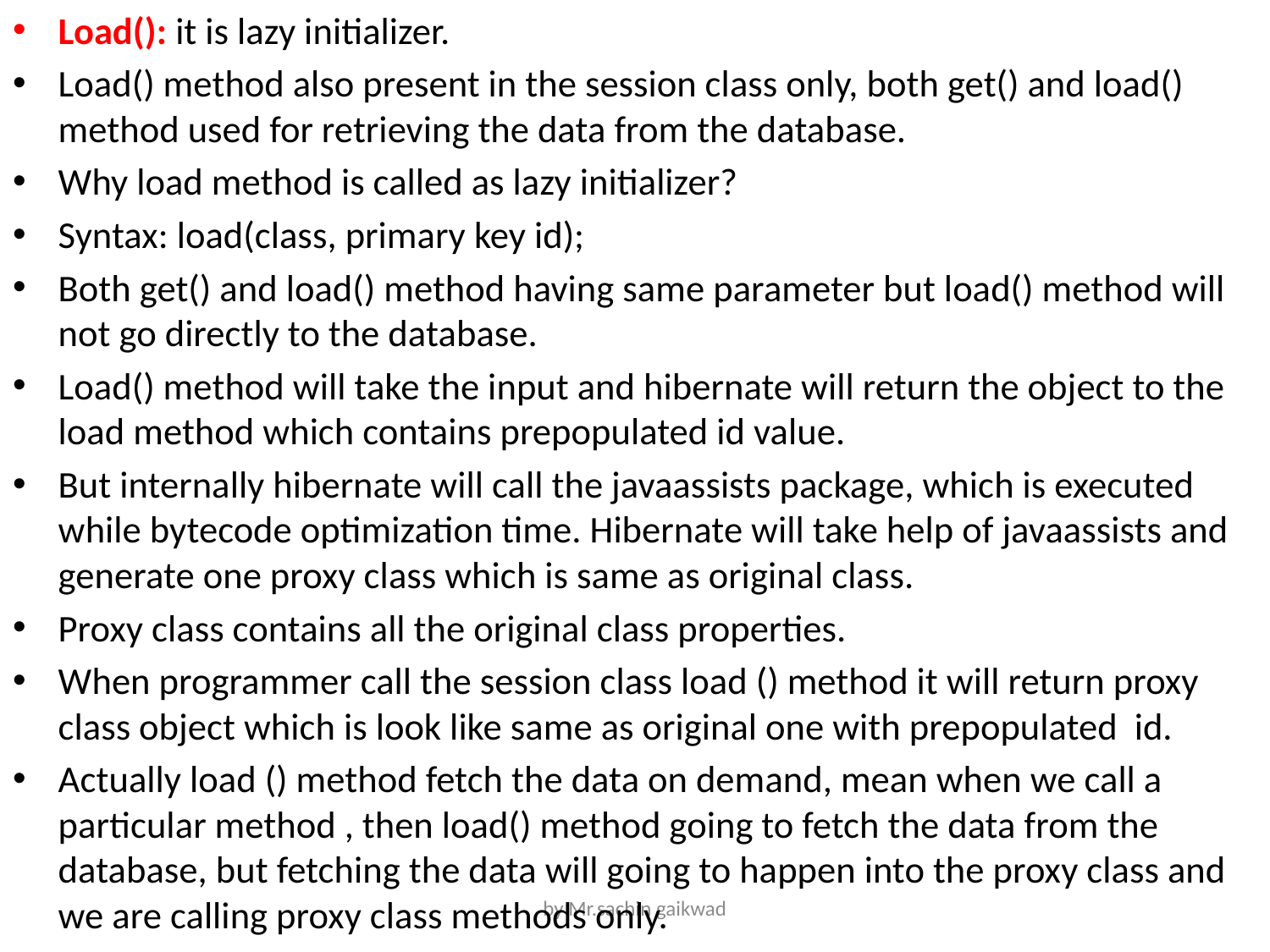

Load(): it is lazy initializer.
Load() method also present in the session class only, both get() and load() method used for retrieving the data from the database.
Why load method is called as lazy initializer?
Syntax: load(class, primary key id);
Both get() and load() method having same parameter but load() method will not go directly to the database.
Load() method will take the input and hibernate will return the object to the load method which contains prepopulated id value.
But internally hibernate will call the javaassists package, which is executed while bytecode optimization time. Hibernate will take help of javaassists and generate one proxy class which is same as original class.
Proxy class contains all the original class properties.
When programmer call the session class load () method it will return proxy class object which is look like same as original one with prepopulated  id.
Actually load () method fetch the data on demand, mean when we call a particular method , then load() method going to fetch the data from the database, but fetching the data will going to happen into the proxy class and we are calling proxy class methods only.
by Mr.sachin gaikwad